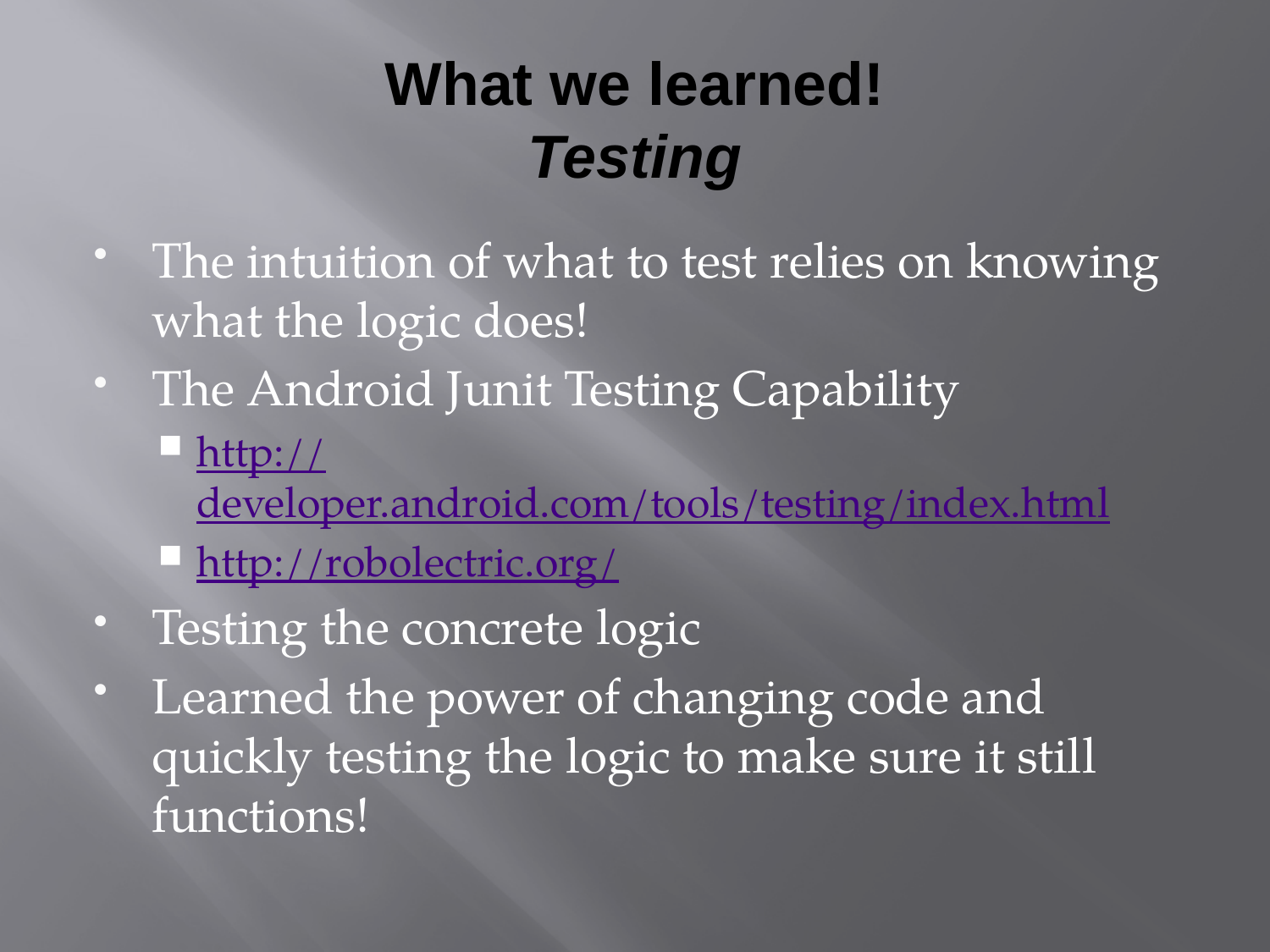

# What we learned! Testing
The intuition of what to test relies on knowing what the logic does!
The Android Junit Testing Capability
http://developer.android.com/tools/testing/index.html
http://robolectric.org/
Testing the concrete logic
Learned the power of changing code and quickly testing the logic to make sure it still functions!